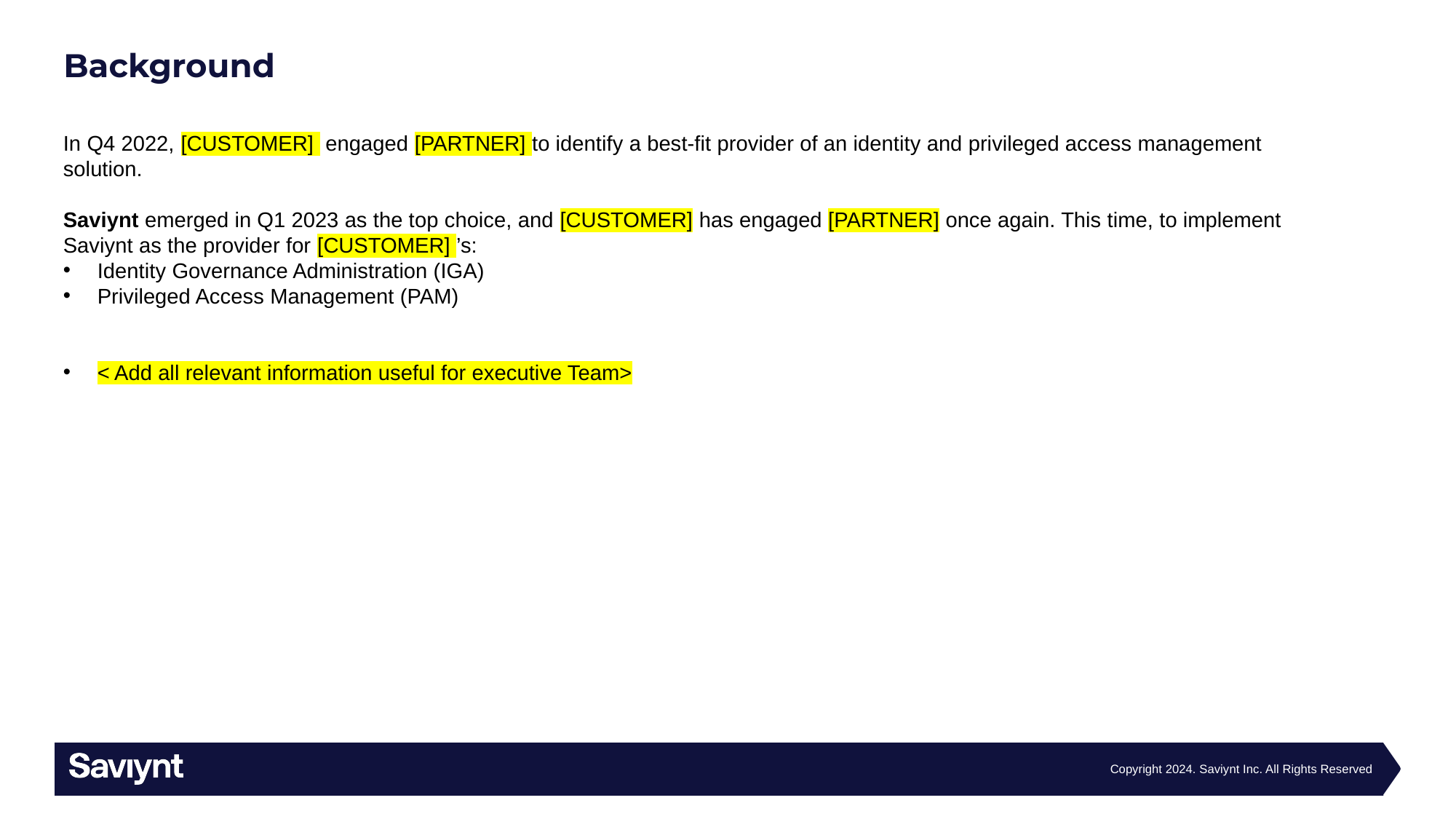

# Background
In Q4 2022, [CUSTOMER]  engaged [PARTNER] to identify a best-fit provider of an identity and privileged access management solution.
Saviynt emerged in Q1 2023 as the top choice, and [CUSTOMER] has engaged [PARTNER] once again. This time, to implement Saviynt as the provider for [CUSTOMER] ’s:
Identity Governance Administration (IGA)
Privileged Access Management (PAM)

< Add all relevant information useful for executive Team>

Copyright 2024. Saviynt Inc. All Rights Reserved